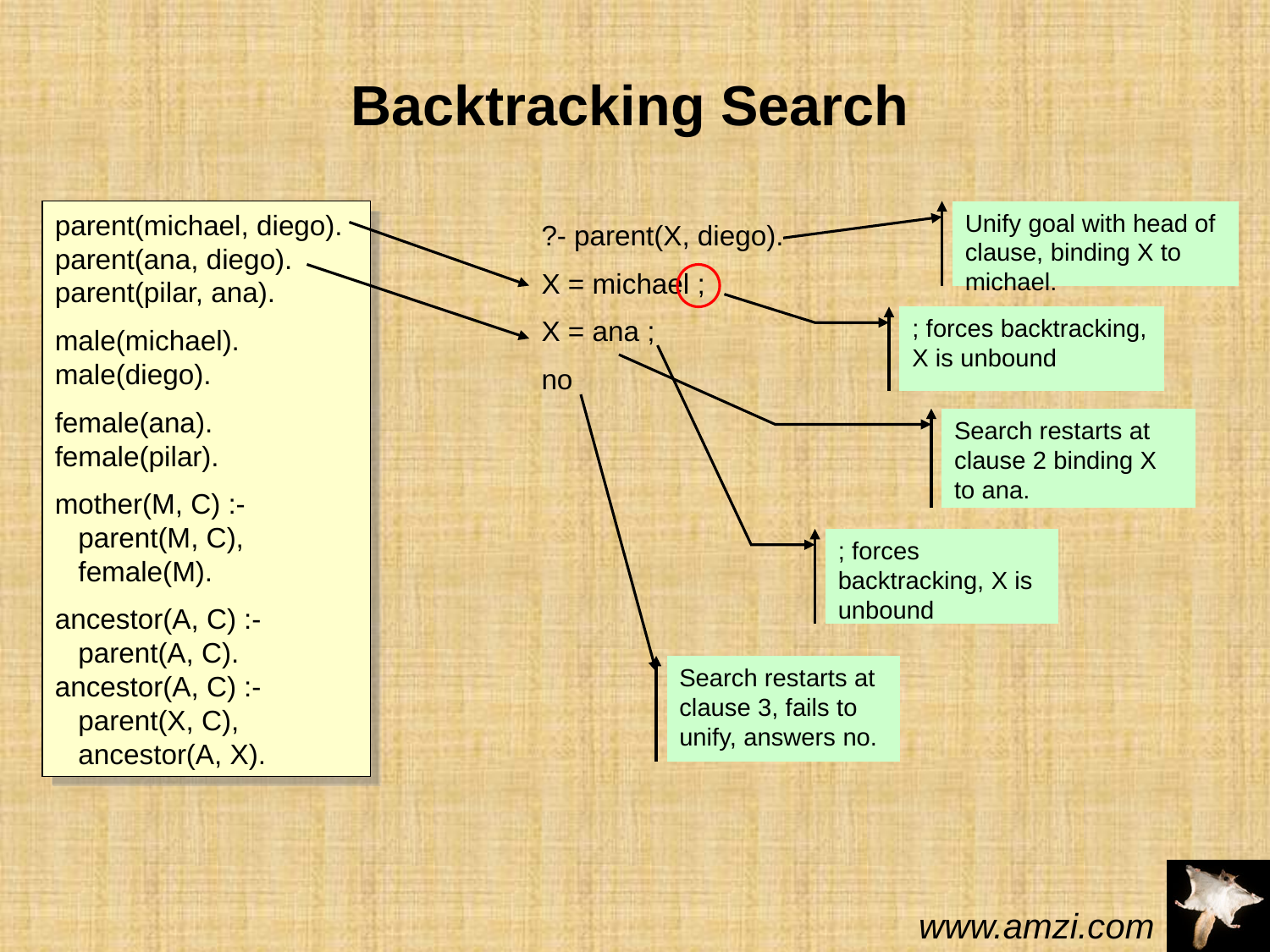

Backtracking Search
parent(michael, diego).
parent(ana, diego).
parent(pilar, ana).
male(michael).
male(diego).
female(ana).
female(pilar).
mother(M, C) :-
   parent(M, C),
   female(M).
ancestor(A, C) :-
   parent(A, C).
ancestor(A, C) :-
   parent(X, C),
   ancestor(A, X).
Unify goal with head of clause, binding X to michael.
?- parent(X, diego).
X = michael ;
X = ana ;
no

; forces backtracking, X is unbound
Search restarts at clause 2 binding X to ana.
; forces backtracking, X is unbound
Search restarts at clause 3, fails to unify, answers no.